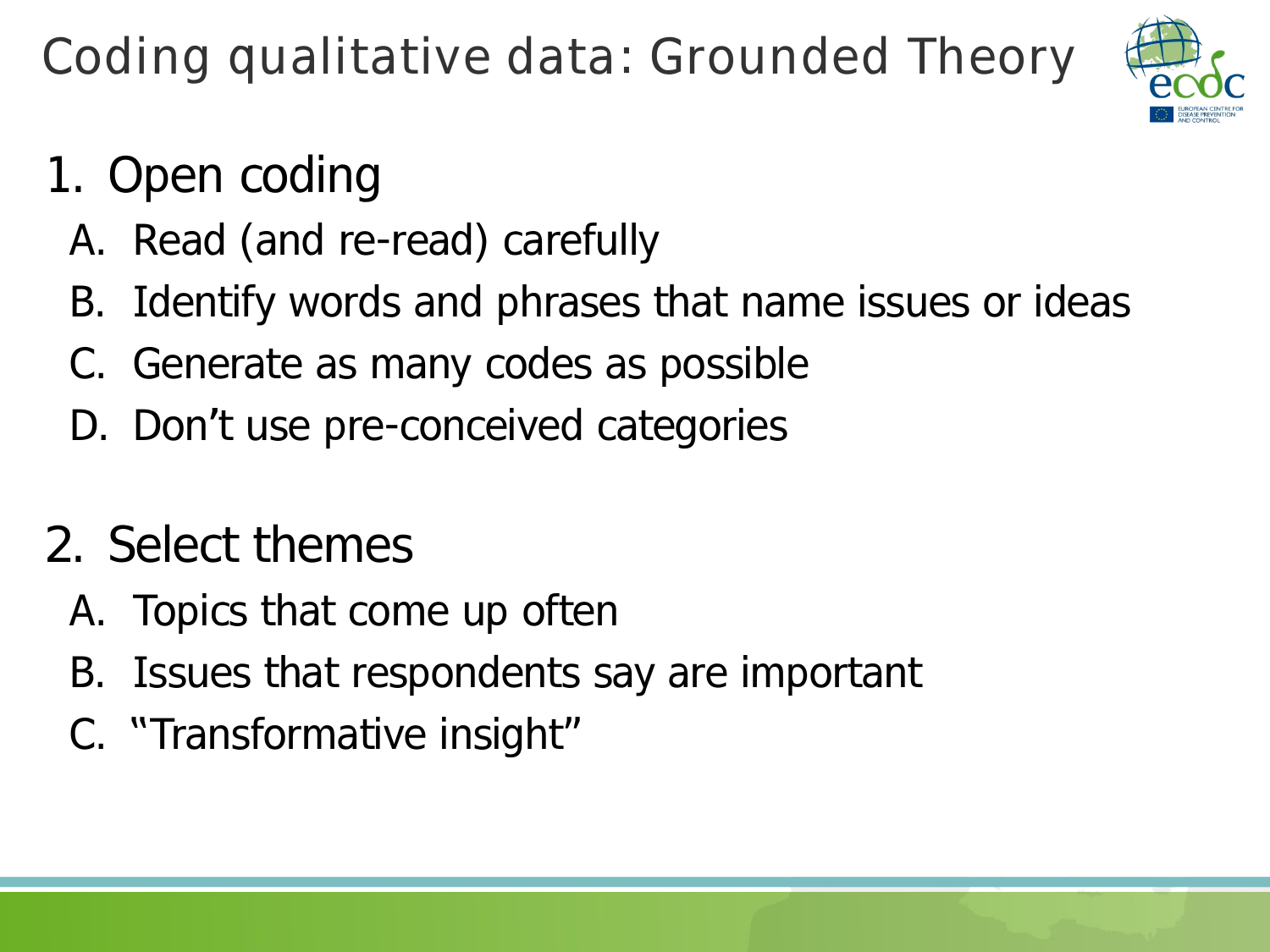

# Coding qualitative data: Grounded Theory
Open coding
Read (and re-read) carefully
Identify words and phrases that name issues or ideas
Generate as many codes as possible
Don’t use pre-conceived categories

Select themes
Topics that come up often
Issues that respondents say are important
“Transformative insight”